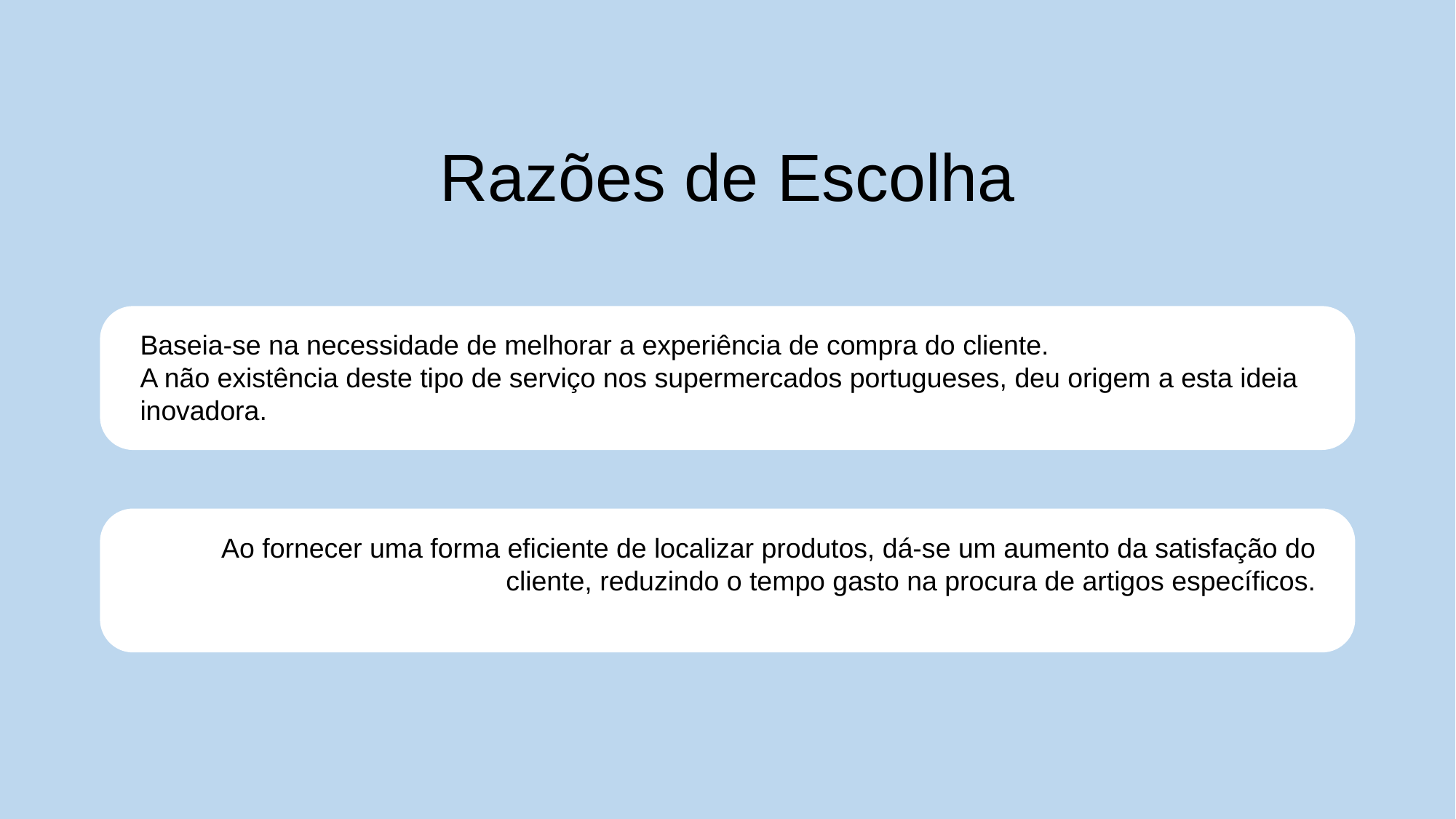

# Razões de Escolha

Baseia-se na necessidade de melhorar a experiência de compra do cliente.
A não existência deste tipo de serviço nos supermercados portugueses, deu origem a esta ideia inovadora.

Ao fornecer uma forma eficiente de localizar produtos, dá-se um aumento da satisfação do cliente, reduzindo o tempo gasto na procura de artigos específicos.